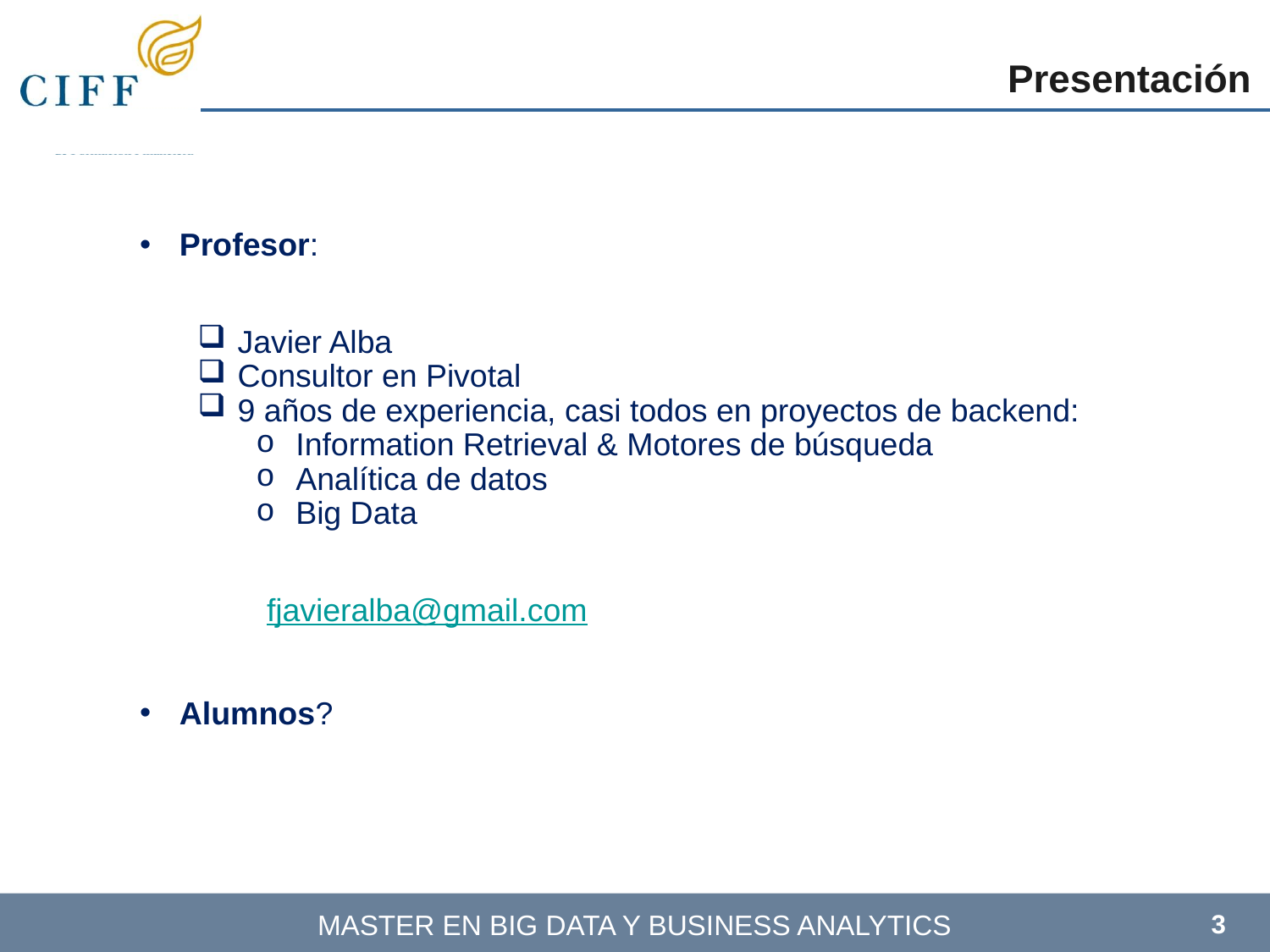

Presentación
Profesor:

Javier Alba
Consultor en Pivotal
9 años de experiencia, casi todos en proyectos de backend:
Information Retrieval & Motores de búsqueda
Analítica de datos
Big Data

	fjavieralba@gmail.com

Alumnos?

3